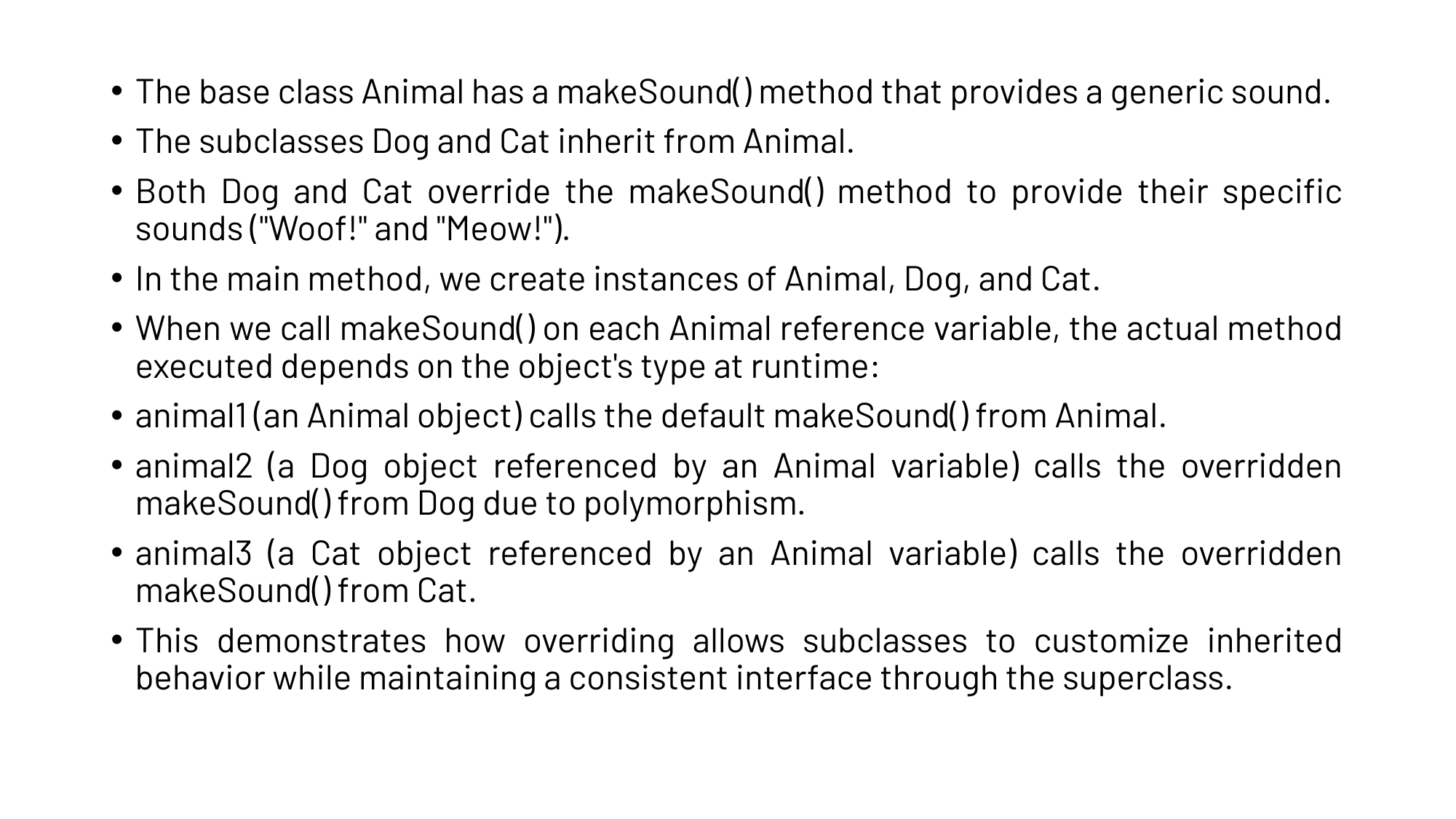

The base class Animal has a makeSound() method that provides a generic sound.
The subclasses Dog and Cat inherit from Animal.
Both Dog and Cat override the makeSound() method to provide their specific sounds ("Woof!" and "Meow!").
In the main method, we create instances of Animal, Dog, and Cat.
When we call makeSound() on each Animal reference variable, the actual method executed depends on the object's type at runtime:
animal1 (an Animal object) calls the default makeSound() from Animal.
animal2 (a Dog object referenced by an Animal variable) calls the overridden makeSound() from Dog due to polymorphism.
animal3 (a Cat object referenced by an Animal variable) calls the overridden makeSound() from Cat.
This demonstrates how overriding allows subclasses to customize inherited behavior while maintaining a consistent interface through the superclass.